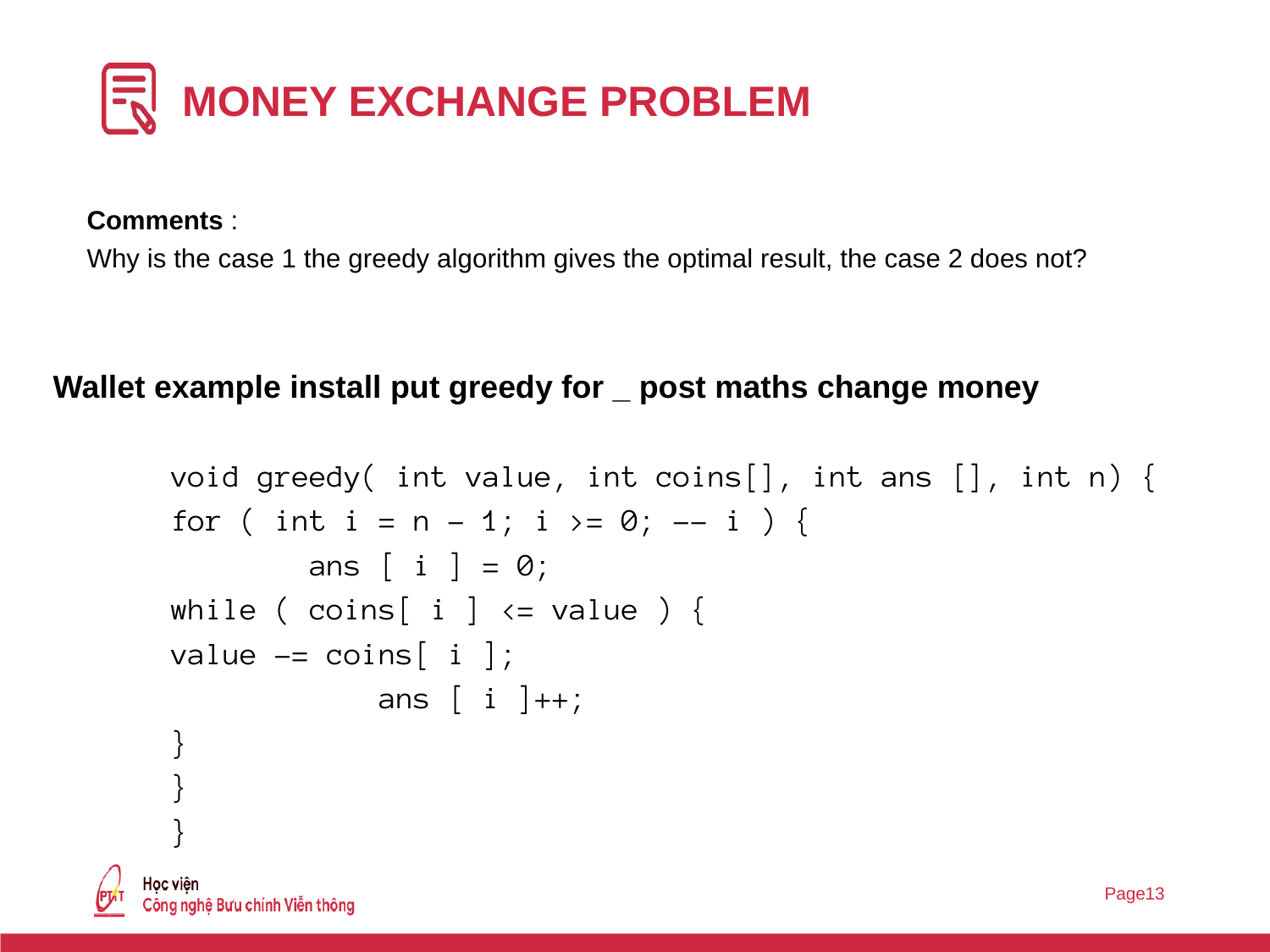

# MONEY EXCHANGE PROBLEM
Comments :
Why is the case 1 the greedy algorithm gives the optimal result, the case 2 does not?
 Wallet example install put greedy for _ post maths change money

void greedy( int value, int coins[], int ans [], int n) {
for ( int i = n - 1; i >= 0; -- i ) {
        ans [ i ] = 0;
while ( coins[ i ] <= value ) {
value -= coins[ i ];
            ans [ i ]++;
}
}
}